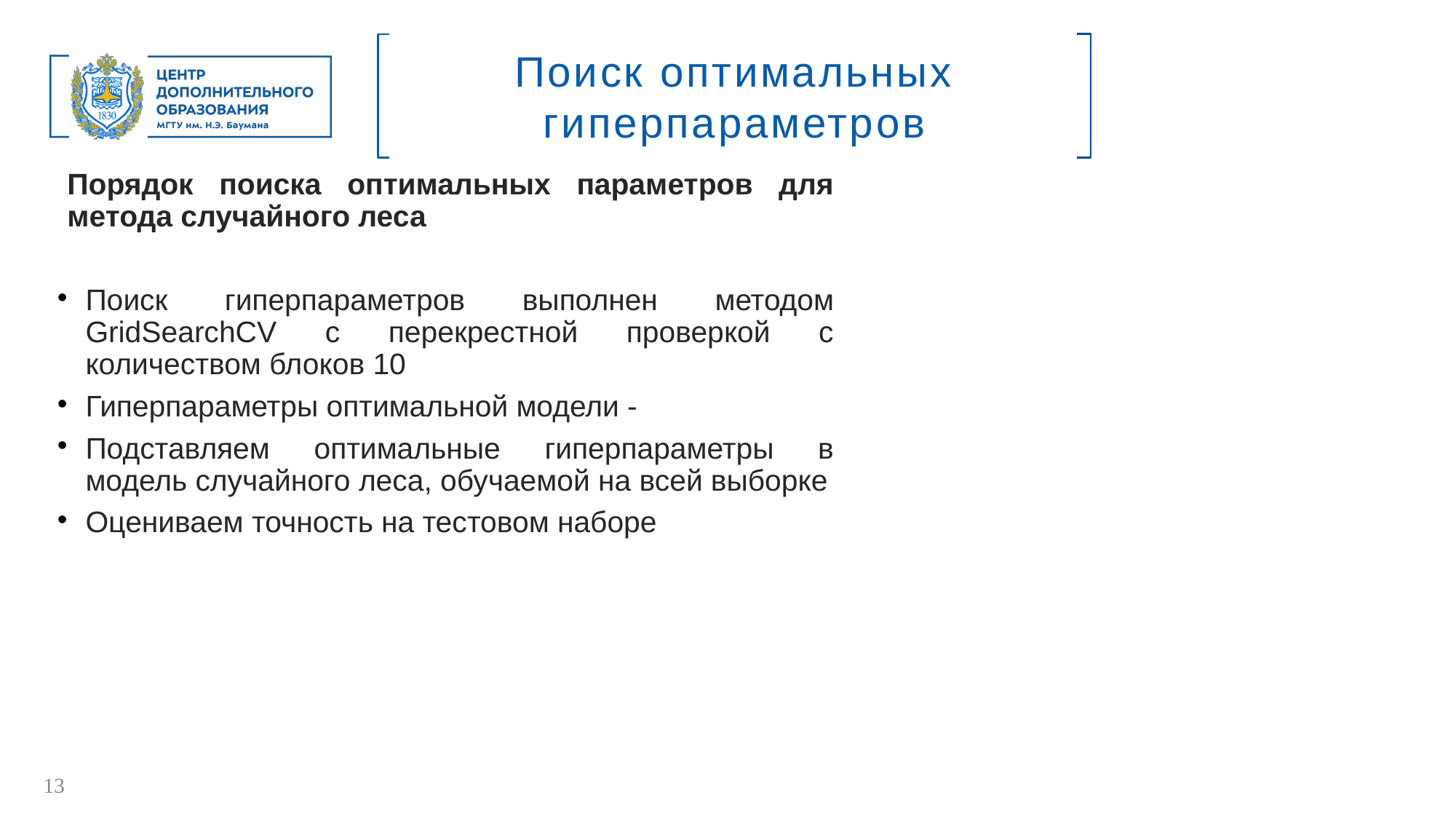

Поиск оптимальных гиперпараметров

# Порядок поиска оптимальных параметров для метода случайного леса

Поиск гиперпараметров выполнен методом GridSearchCV с перекрестной проверкой с количеством блоков 10
Гиперпараметры оптимальной модели -
Подставляем оптимальные гиперпараметры в модель случайного леса, обучаемой на всей выборке
Оцениваем точность на тестовом наборе

13